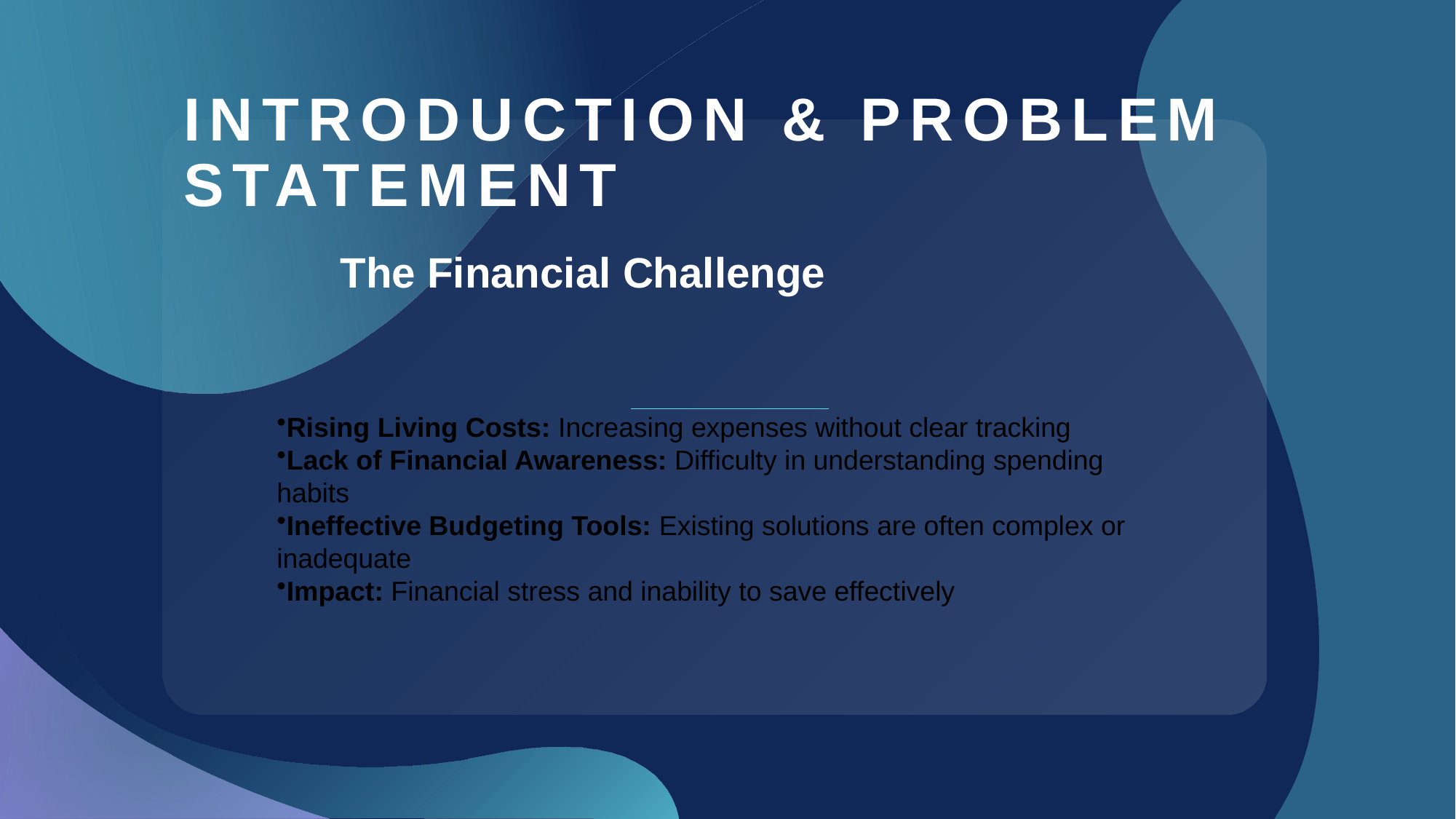

# Introduction & Problem Statement
The Financial Challenge
Rising Living Costs: Increasing expenses without clear tracking
Lack of Financial Awareness: Difficulty in understanding spending habits
Ineffective Budgeting Tools: Existing solutions are often complex or inadequate
Impact: Financial stress and inability to save effectively